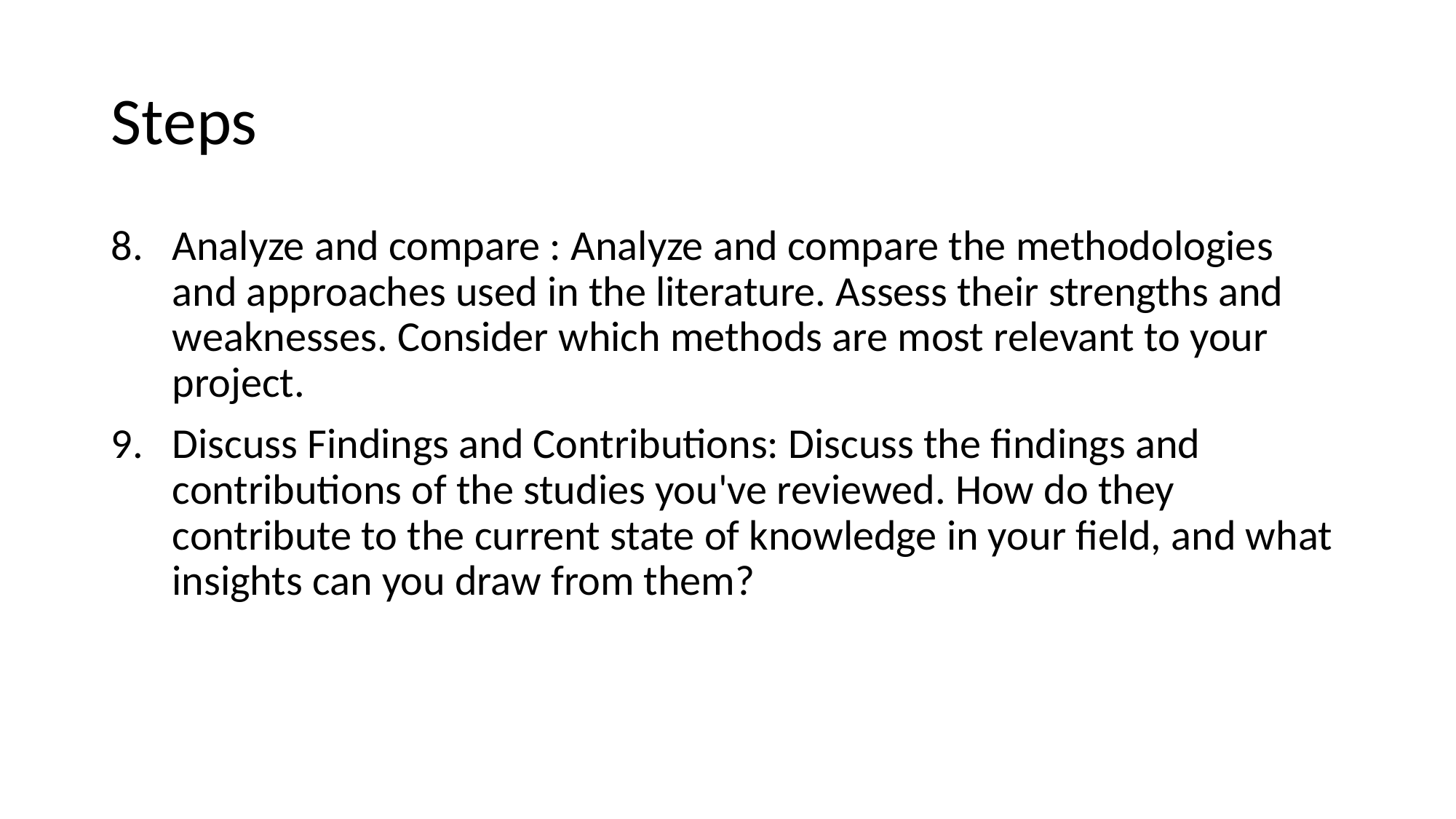

# Steps
Analyze and compare : Analyze and compare the methodologies and approaches used in the literature. Assess their strengths and weaknesses. Consider which methods are most relevant to your project.
Discuss Findings and Contributions: Discuss the findings and contributions of the studies you've reviewed. How do they contribute to the current state of knowledge in your field, and what insights can you draw from them?